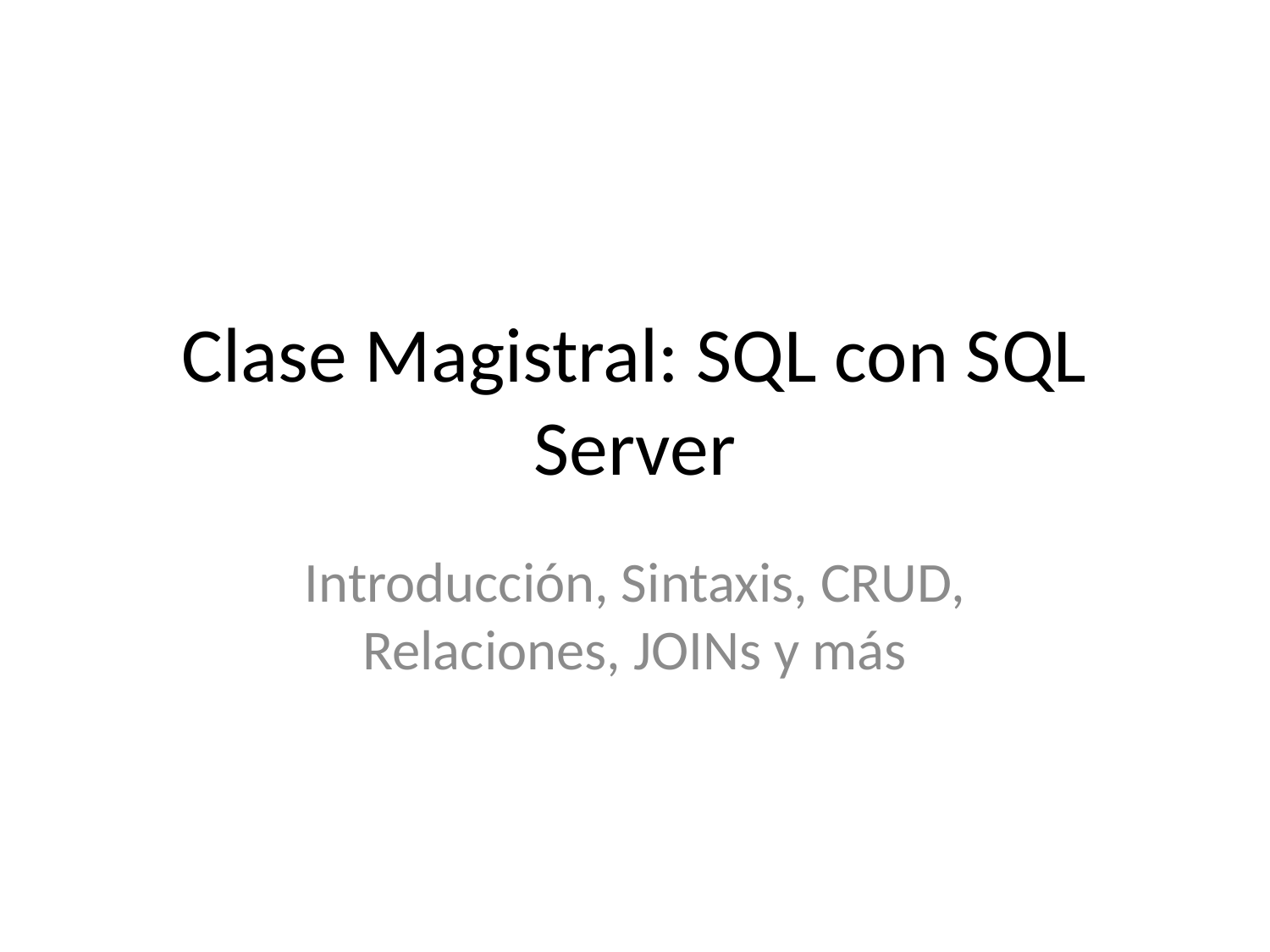

# Clase Magistral: SQL con SQL Server
Introducción, Sintaxis, CRUD, Relaciones, JOINs y más